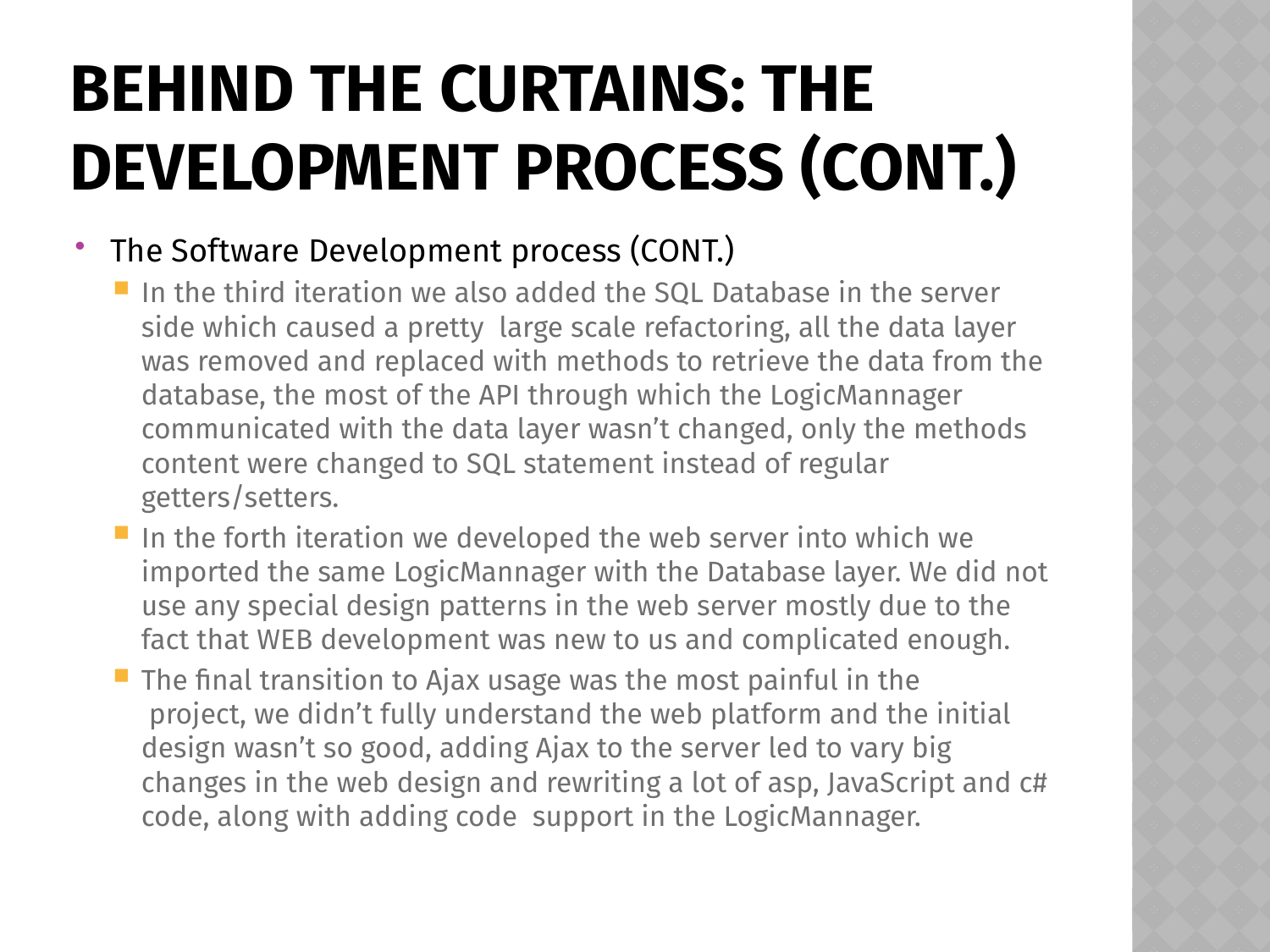

# Behind The Curtains: The Development Process (CONT.)
The Software Development process (CONT.)
In the third iteration we also added the SQL Database in the server side which caused a pretty  large scale refactoring, all the data layer was removed and replaced with methods to retrieve the data from the database, the most of the API through which the LogicMannager communicated with the data layer wasn’t changed, only the methods content were changed to SQL statement instead of regular getters/setters.
In the forth iteration we developed the web server into which we imported the same LogicMannager with the Database layer. We did not use any special design patterns in the web server mostly due to the fact that WEB development was new to us and complicated enough.
The final transition to Ajax usage was the most painful in the
 project, we didn’t fully understand the web platform and the initial design wasn’t so good, adding Ajax to the server led to vary big changes in the web design and rewriting a lot of asp, JavaScript and c# code, along with adding code  support in the LogicMannager.